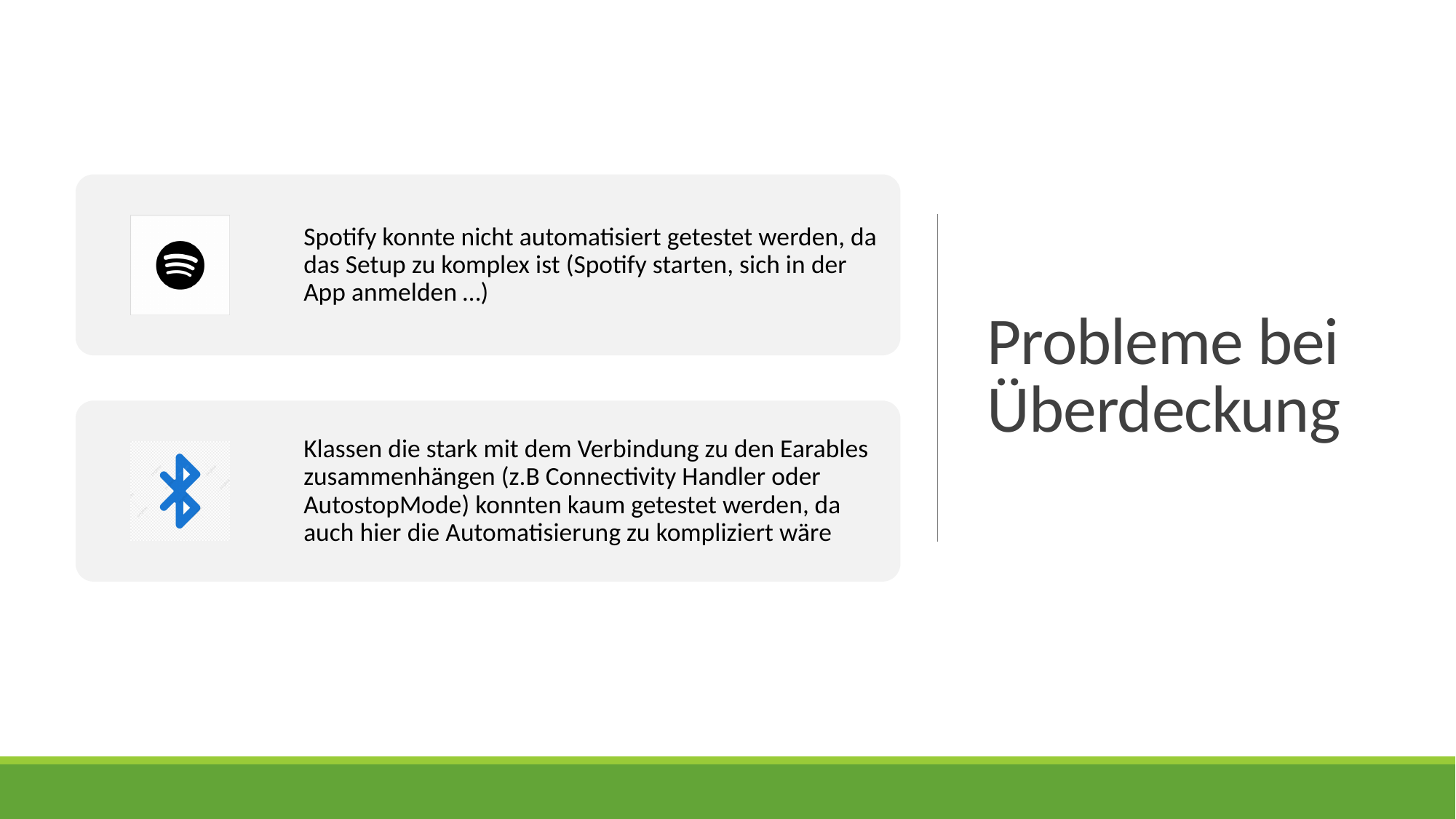

# Probleme bei Überdeckung
Spotify konnte nicht automatisiert getestet werden, da das Setup zu komplex ist (Spotify starten, sich in der App anmelden …)
Klassen die stark mit dem Verbindung zu den Earables zusammenhängen (z.B Connectivity Handler oder AutostopMode) konnten kaum getestet werden, da auch hier die Automatisierung zu kompliziert wäre